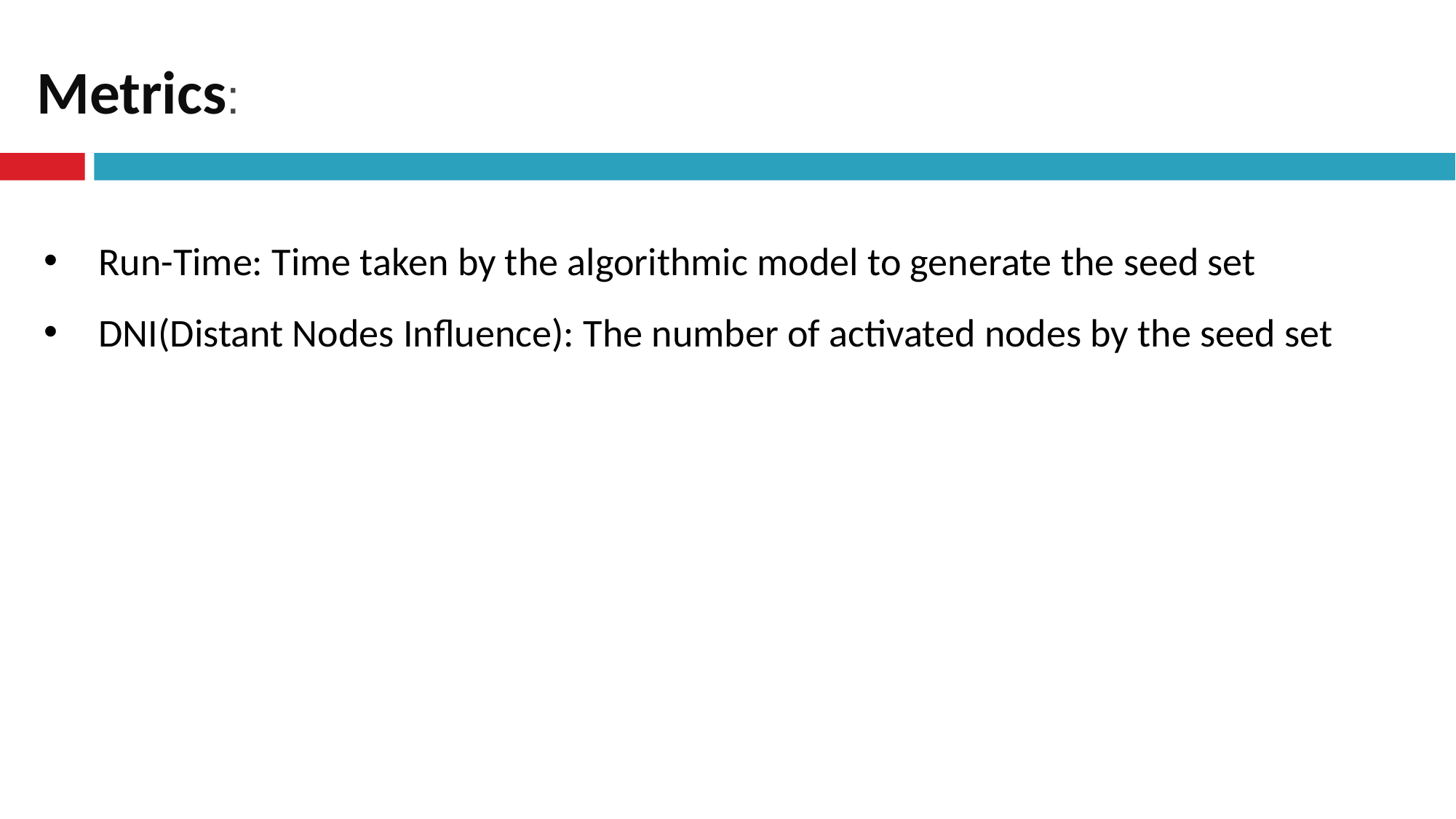

# Metrics:
Run-Time: Time taken by the algorithmic model to generate the seed set
DNI(Distant Nodes Influence): The number of activated nodes by the seed set